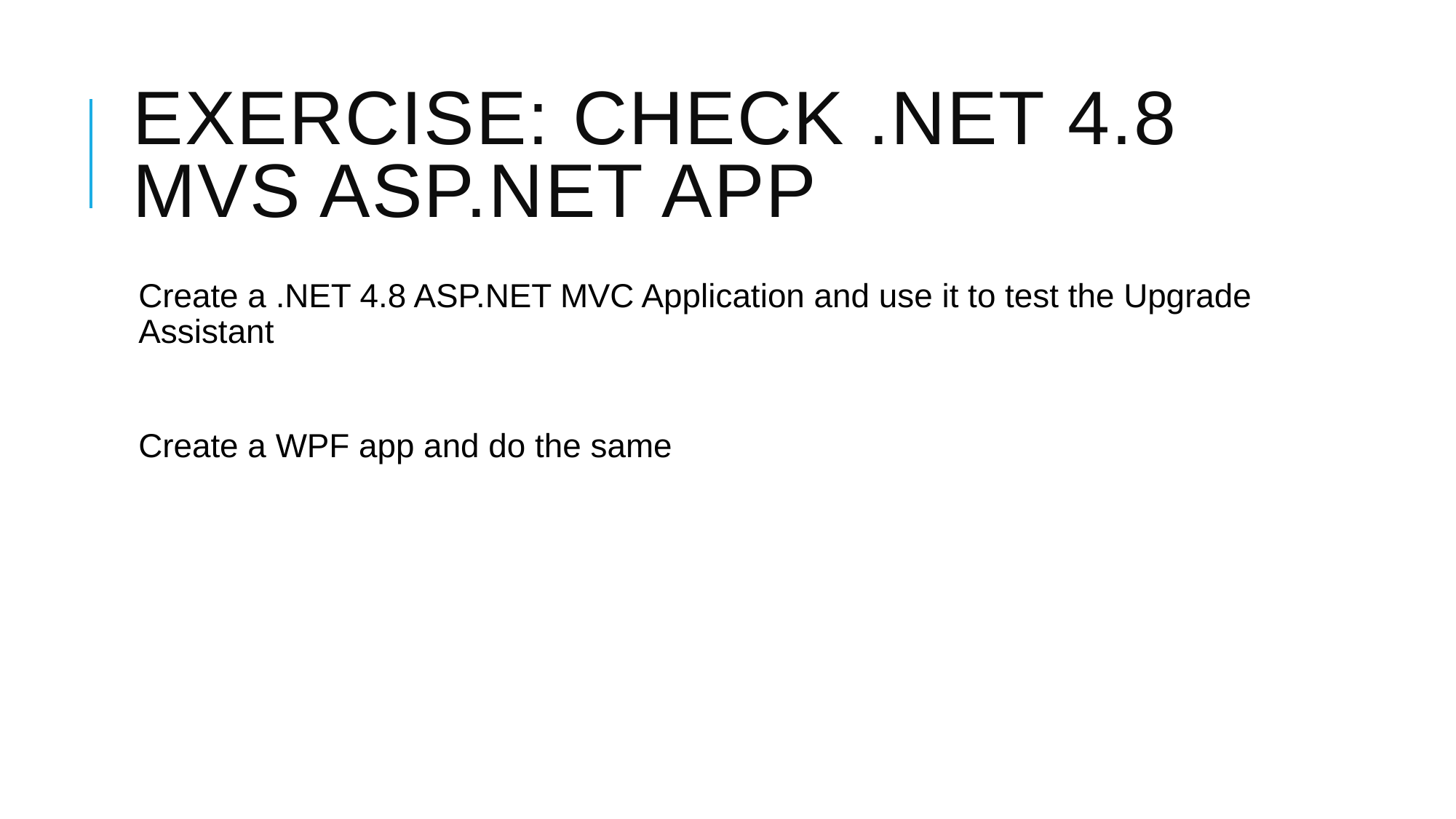

# Exercise: Check .NET 4.8 MVS ASP.NET APP
Create a .NET 4.8 ASP.NET MVC Application and use it to test the Upgrade Assistant

Create a WPF app and do the same